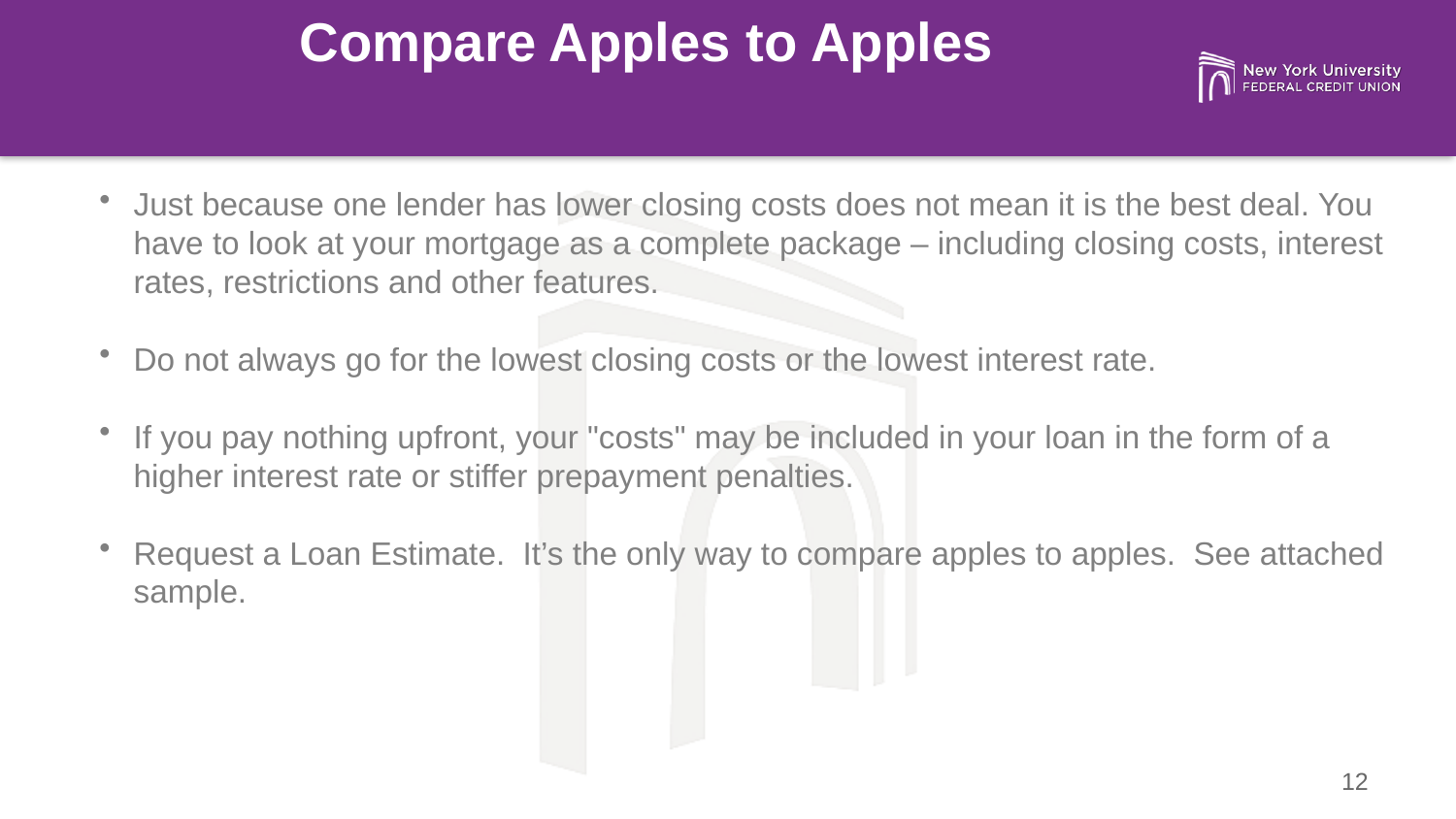

Compare Apples to Apples

Just because one lender has lower closing costs does not mean it is the best deal. You have to look at your mortgage as a complete package – including closing costs, interest rates, restrictions and other features.

Do not always go for the lowest closing costs or the lowest interest rate.

If you pay nothing upfront, your "costs" may be included in your loan in the form of a higher interest rate or stiffer prepayment penalties.

Request a Loan Estimate.  It’s the only way to compare apples to apples.  See attached sample.
12